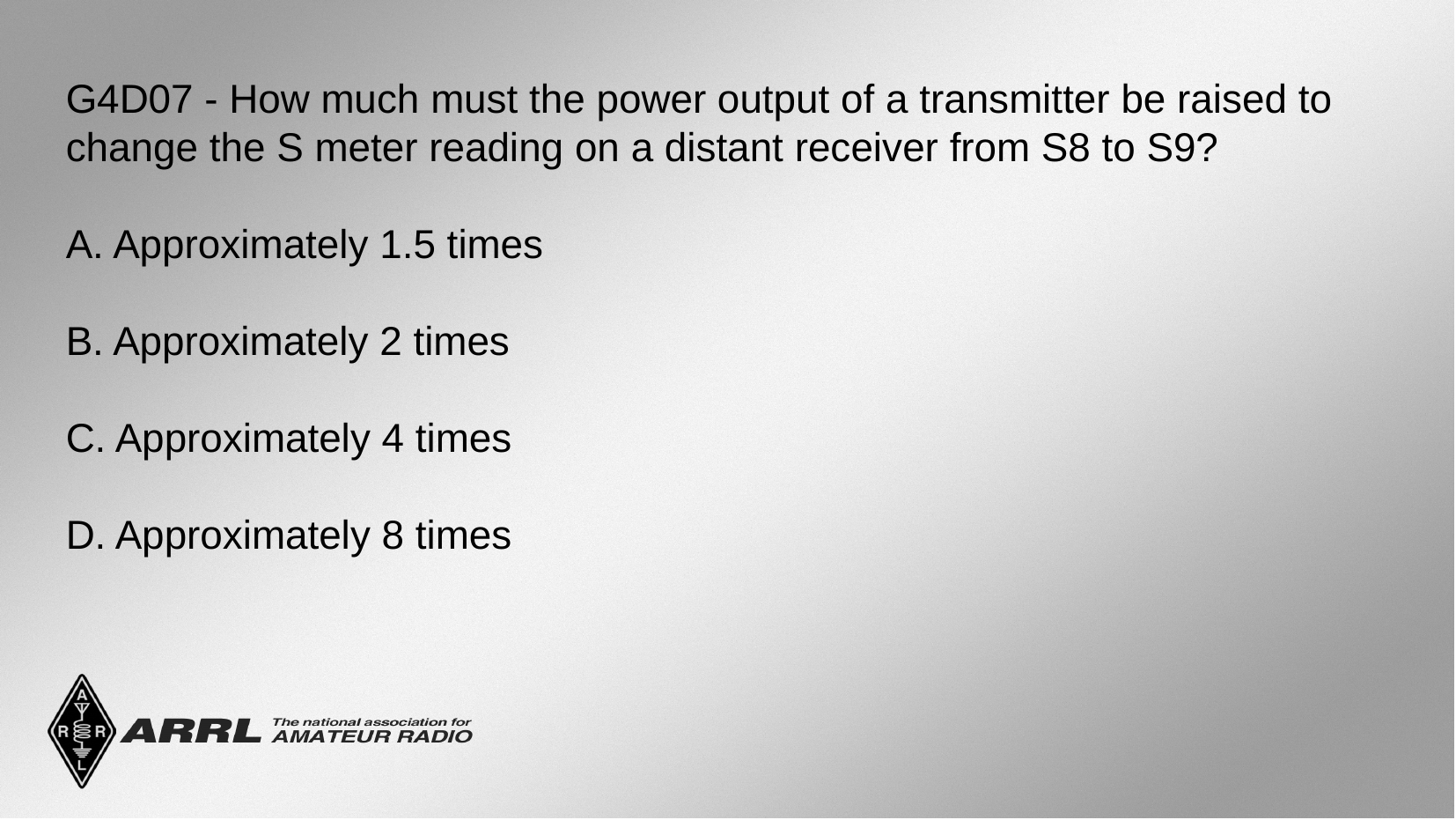

G4D07 - How much must the power output of a transmitter be raised to change the S meter reading on a distant receiver from S8 to S9?

A. Approximately 1.5 times

B. Approximately 2 times

C. Approximately 4 times

D. Approximately 8 times